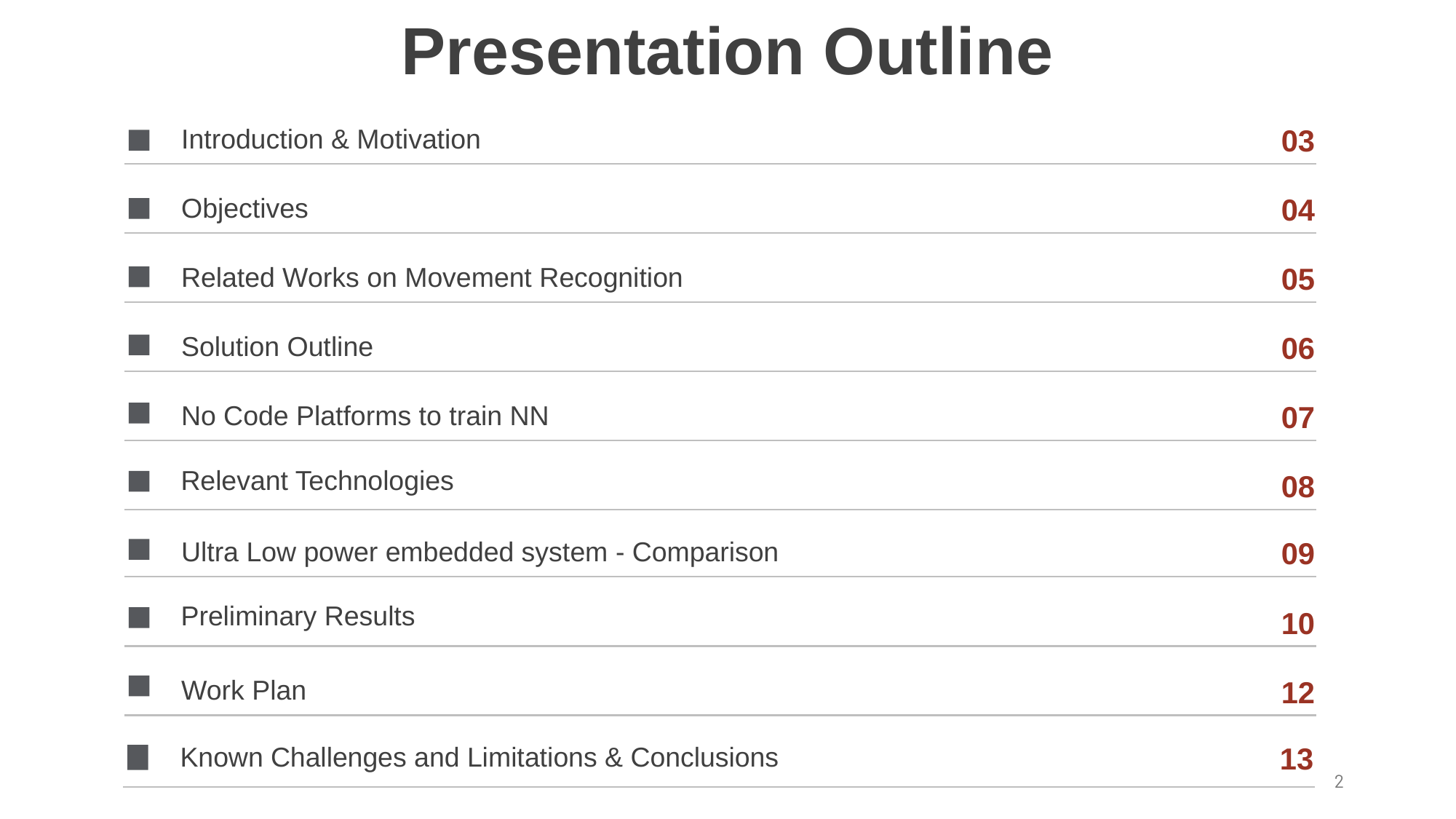

# Presentation Outline
Introduction & Motivation
03

Objectives
04

05
Related Works on Movement Recognition

Solution Outline
06

No Code Platforms to train NN
07

Relevant Technologies
08

Ultra Low power embedded system - Comparison
09

Preliminary Results

10

Work Plan
12

13
Known Challenges and Limitations & Conclusions

2